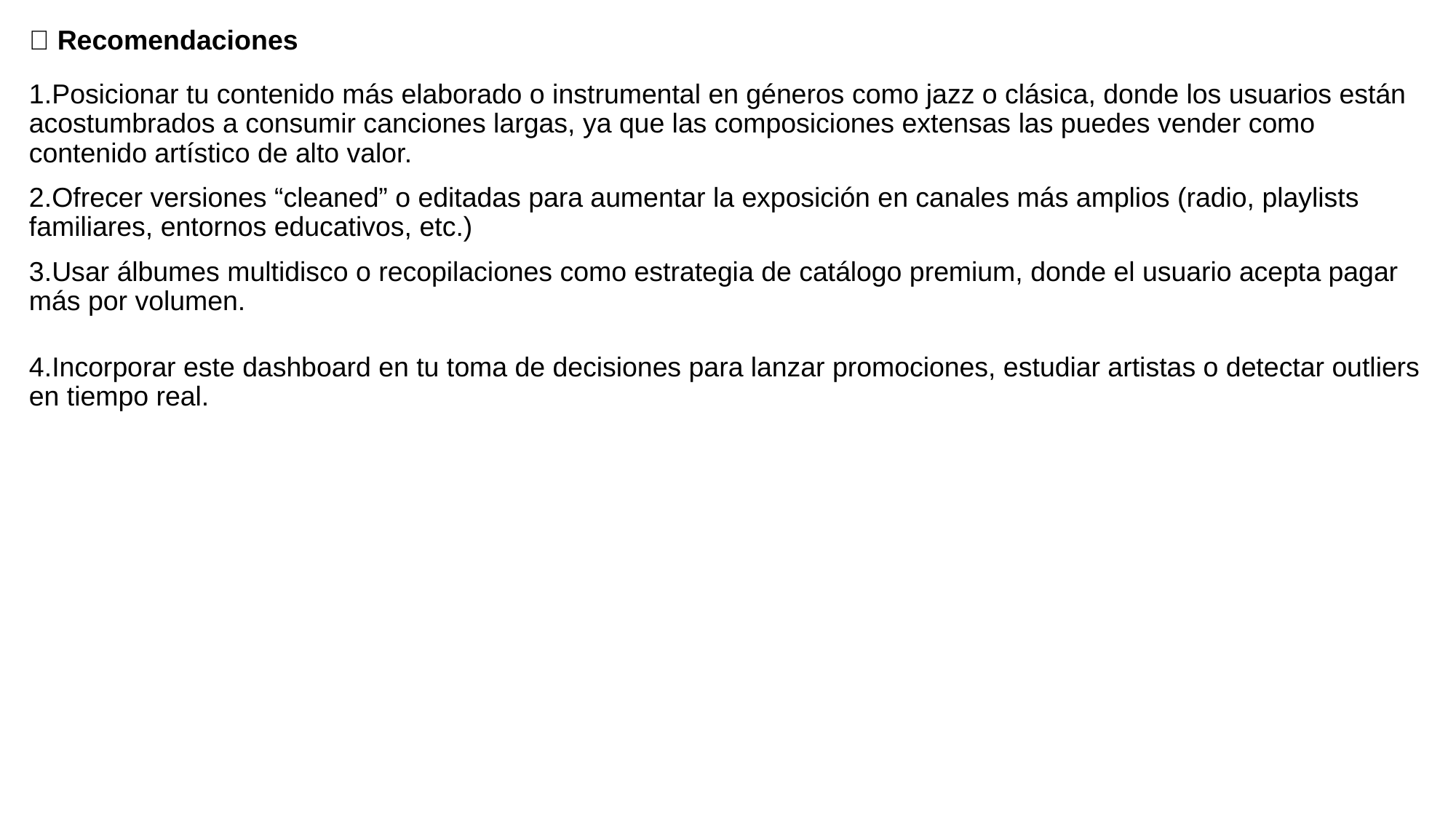

🧭 Recomendaciones
Posicionar tu contenido más elaborado o instrumental en géneros como jazz o clásica, donde los usuarios están acostumbrados a consumir canciones largas, ya que las composiciones extensas las puedes vender como contenido artístico de alto valor.
Ofrecer versiones “cleaned” o editadas para aumentar la exposición en canales más amplios (radio, playlists familiares, entornos educativos, etc.)
Usar álbumes multidisco o recopilaciones como estrategia de catálogo premium, donde el usuario acepta pagar más por volumen.
Incorporar este dashboard en tu toma de decisiones para lanzar promociones, estudiar artistas o detectar outliers en tiempo real.